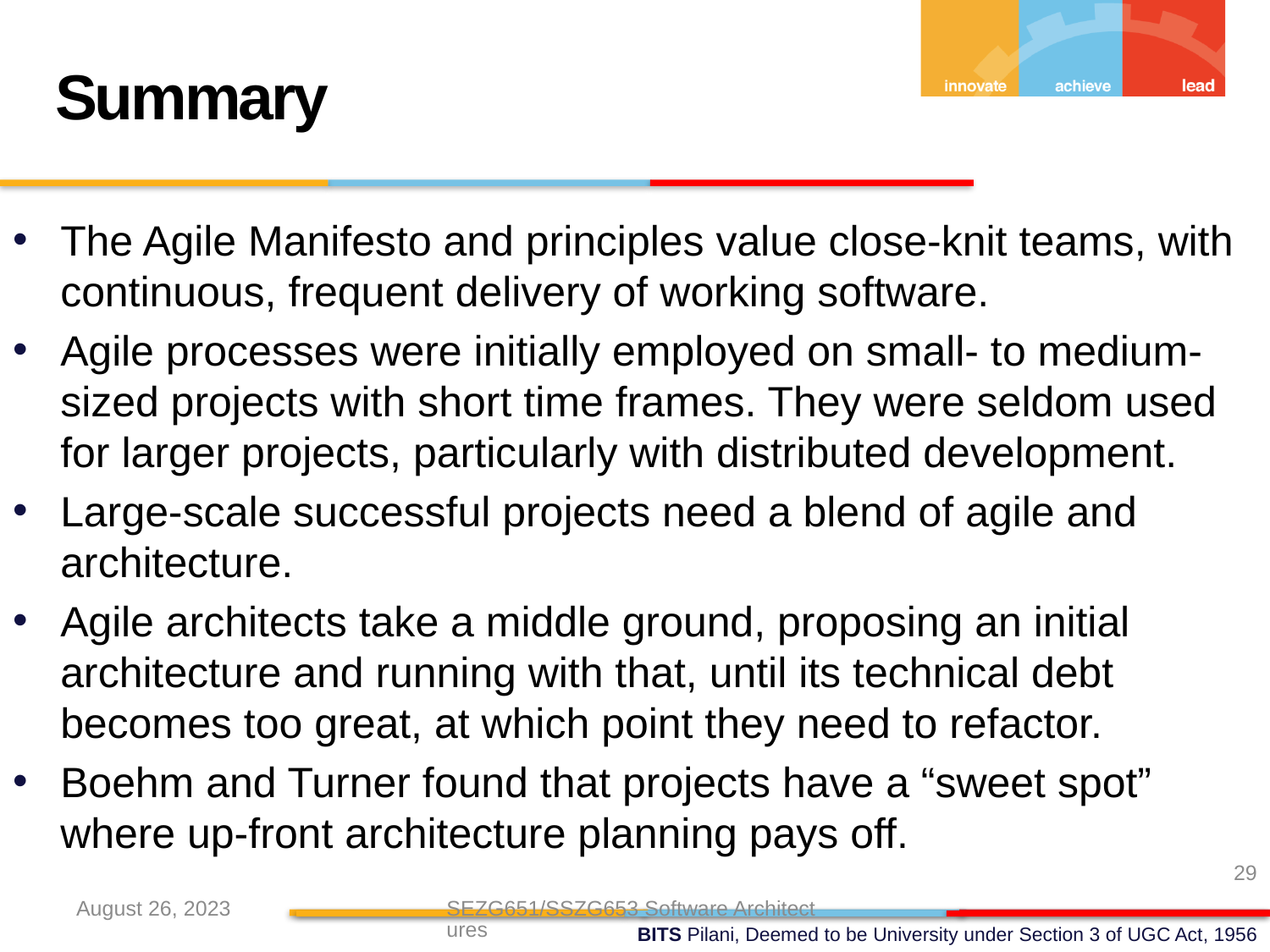

Summary
The Agile Manifesto and principles value close-knit teams, with continuous, frequent delivery of working software.
Agile processes were initially employed on small- to medium-sized projects with short time frames. They were seldom used for larger projects, particularly with distributed development.
Large-scale successful projects need a blend of agile and architecture.
Agile architects take a middle ground, proposing an initial architecture and running with that, until its technical debt becomes too great, at which point they need to refactor.
Boehm and Turner found that projects have a “sweet spot” where up-front architecture planning pays off.
29
August 26, 2023
SEZG651/SSZG653 Software Architectures